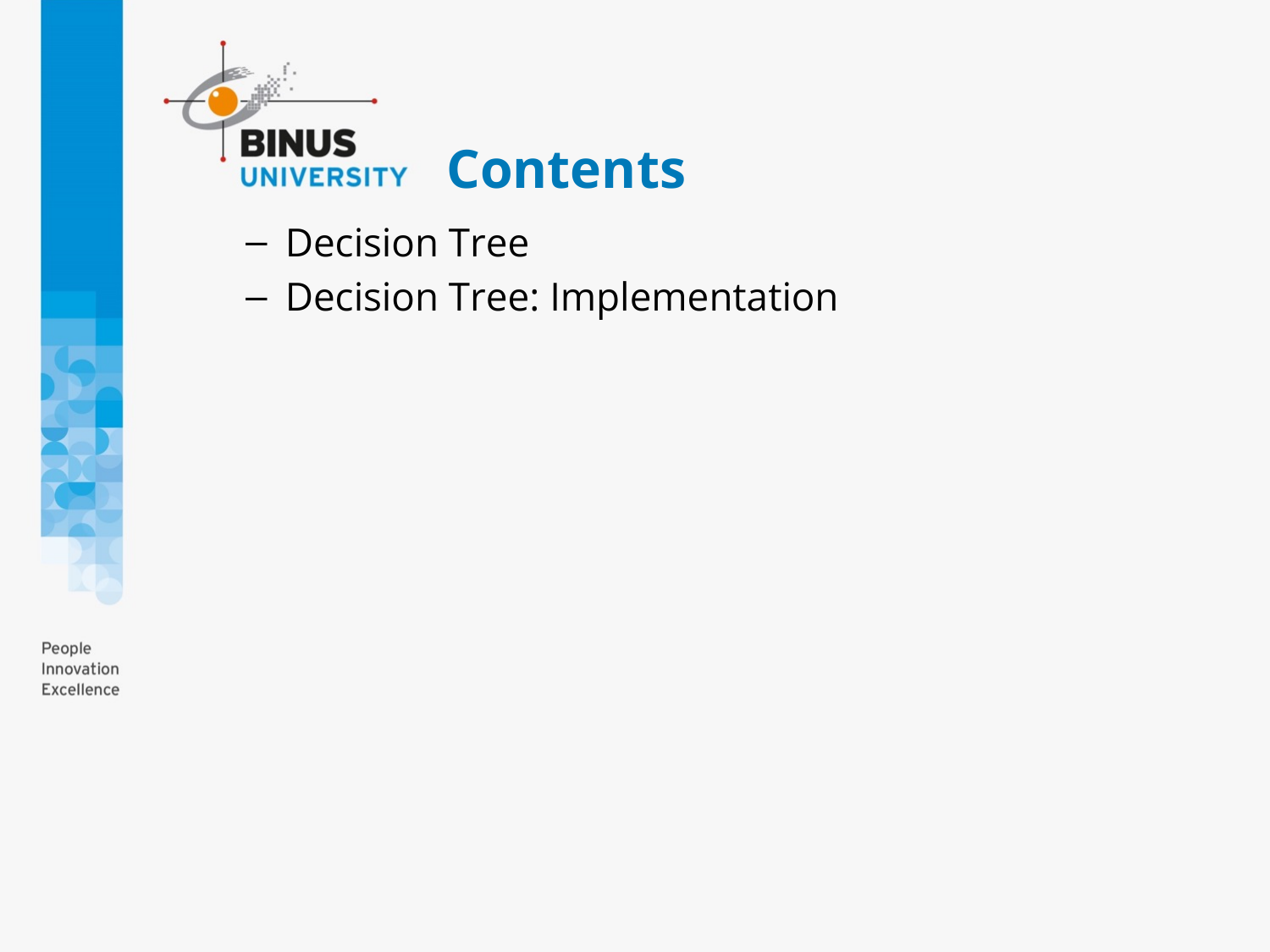

# Contents
Decision Tree
Decision Tree: Implementation